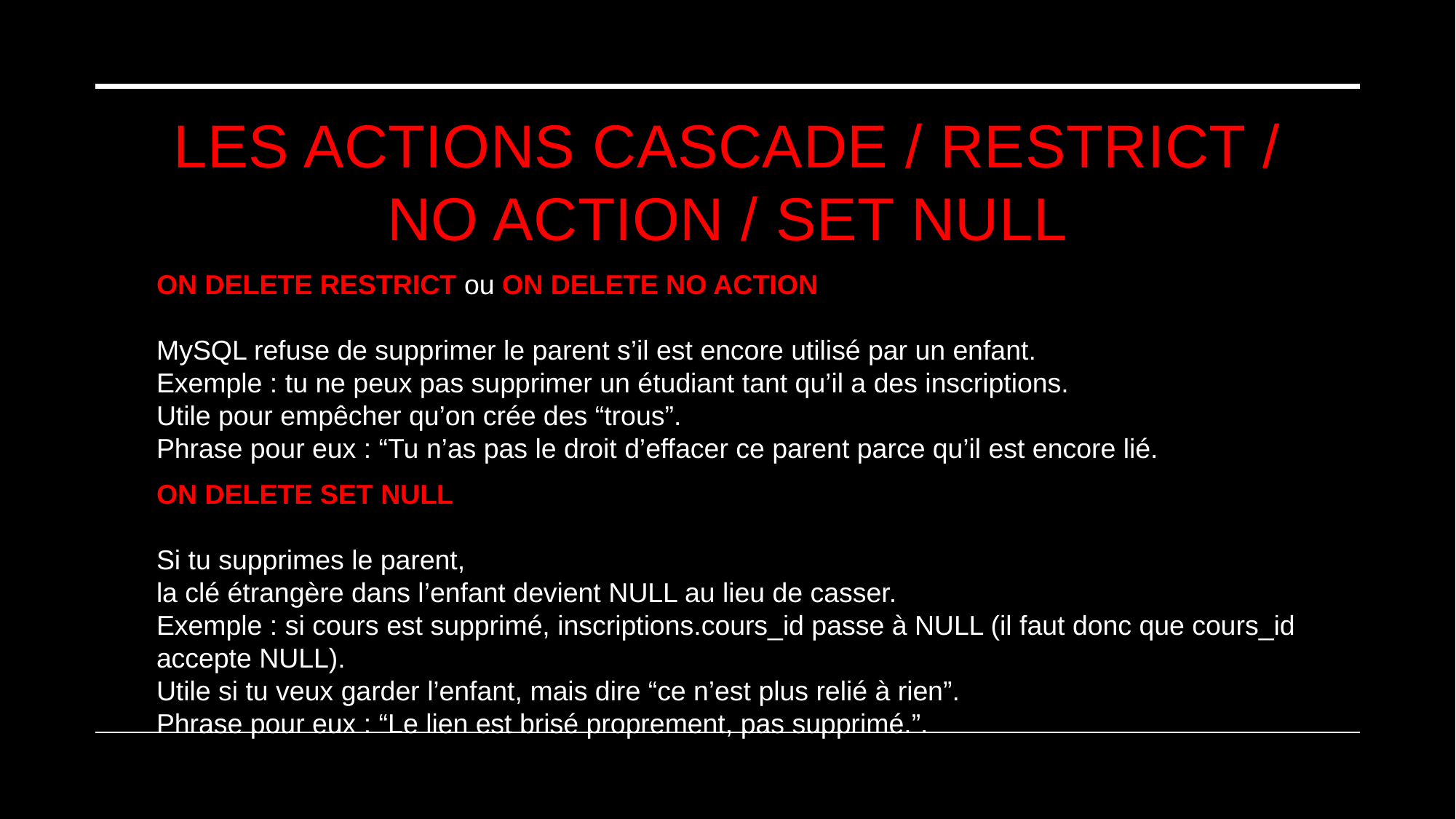

# Les actions CASCADE / RESTRICT / NO ACTION / SET NULL
ON DELETE RESTRICT ou ON DELETE NO ACTION

MySQL refuse de supprimer le parent s’il est encore utilisé par un enfant.
Exemple : tu ne peux pas supprimer un étudiant tant qu’il a des inscriptions.
Utile pour empêcher qu’on crée des “trous”.
Phrase pour eux : “Tu n’as pas le droit d’effacer ce parent parce qu’il est encore lié.
ON DELETE SET NULL

Si tu supprimes le parent,
la clé étrangère dans l’enfant devient NULL au lieu de casser.
Exemple : si cours est supprimé, inscriptions.cours_id passe à NULL (il faut donc que cours_id accepte NULL).
Utile si tu veux garder l’enfant, mais dire “ce n’est plus relié à rien”.
Phrase pour eux : “Le lien est brisé proprement, pas supprimé.”.